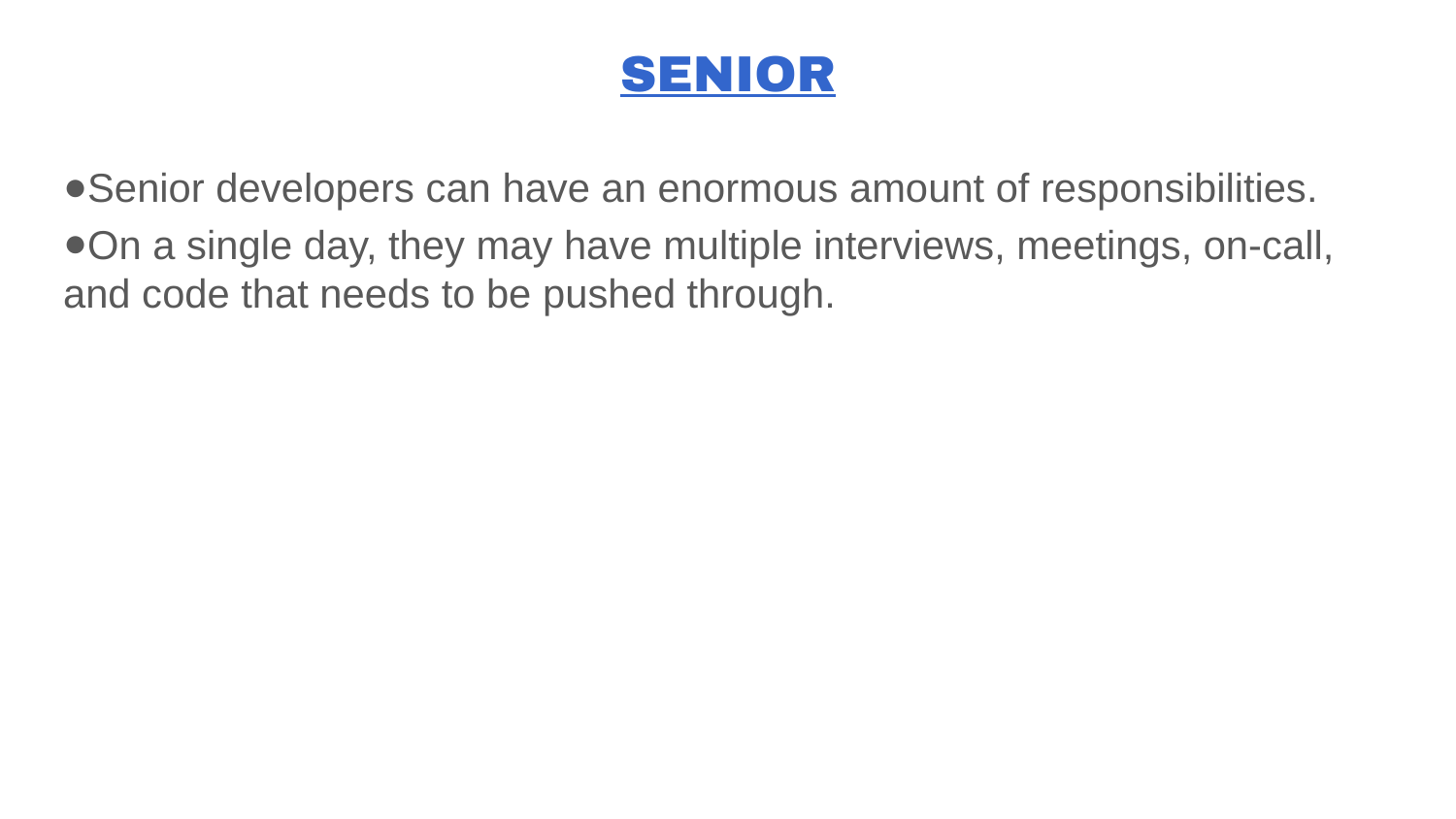

# SENIOR
Senior developers can have an enormous amount of responsibilities.
On a single day, they may have multiple interviews, meetings, on-call, and code that needs to be pushed through.